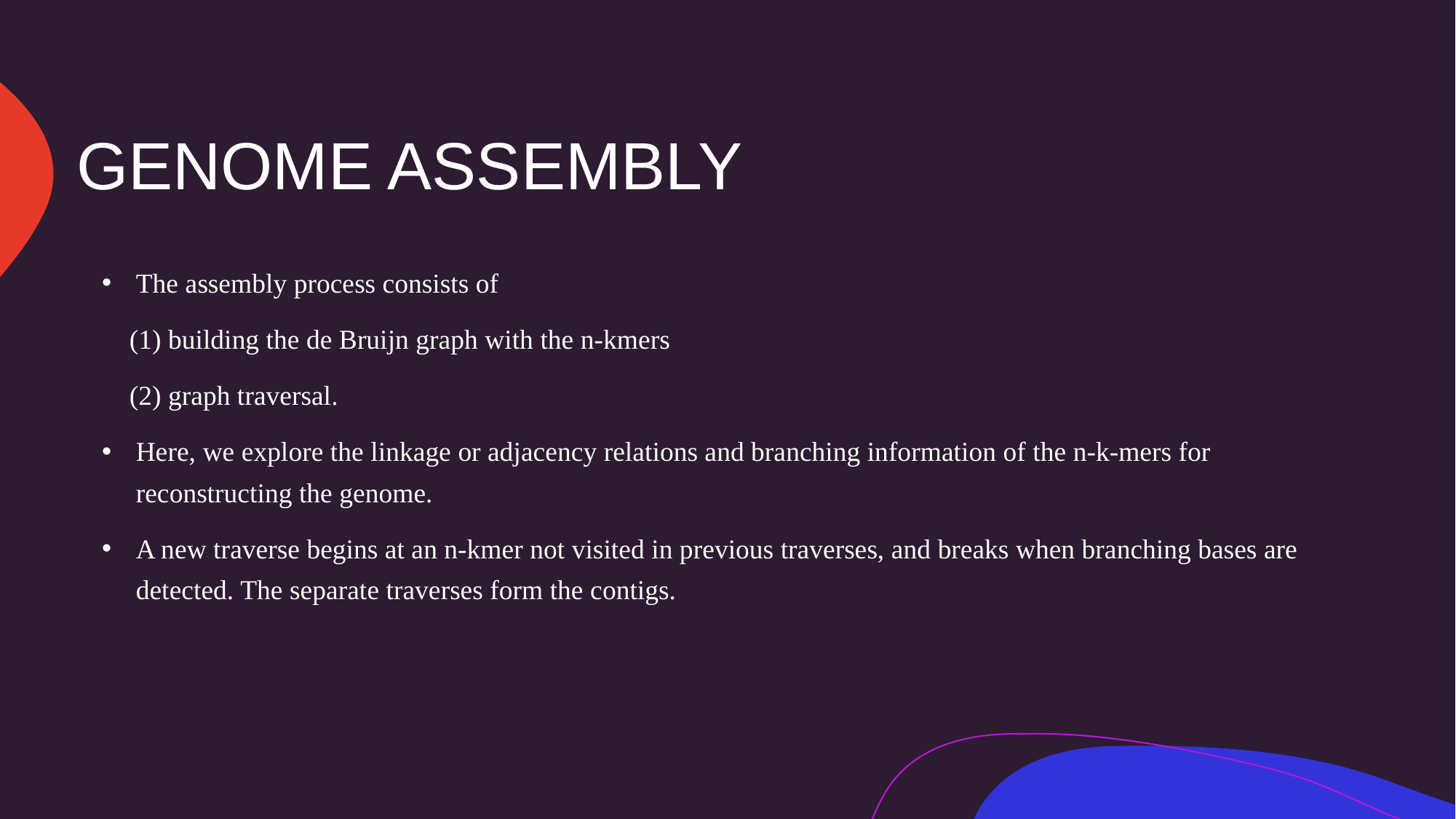

# GENOME ASSEMBLY
The assembly process consists of
    (1) building the de Bruijn graph with the n-kmers
    (2) graph traversal.
Here, we explore the linkage or adjacency relations and branching information of the n-k-mers for reconstructing the genome.
A new traverse begins at an n-kmer not visited in previous traverses, and breaks when branching bases are detected. The separate traverses form the contigs.